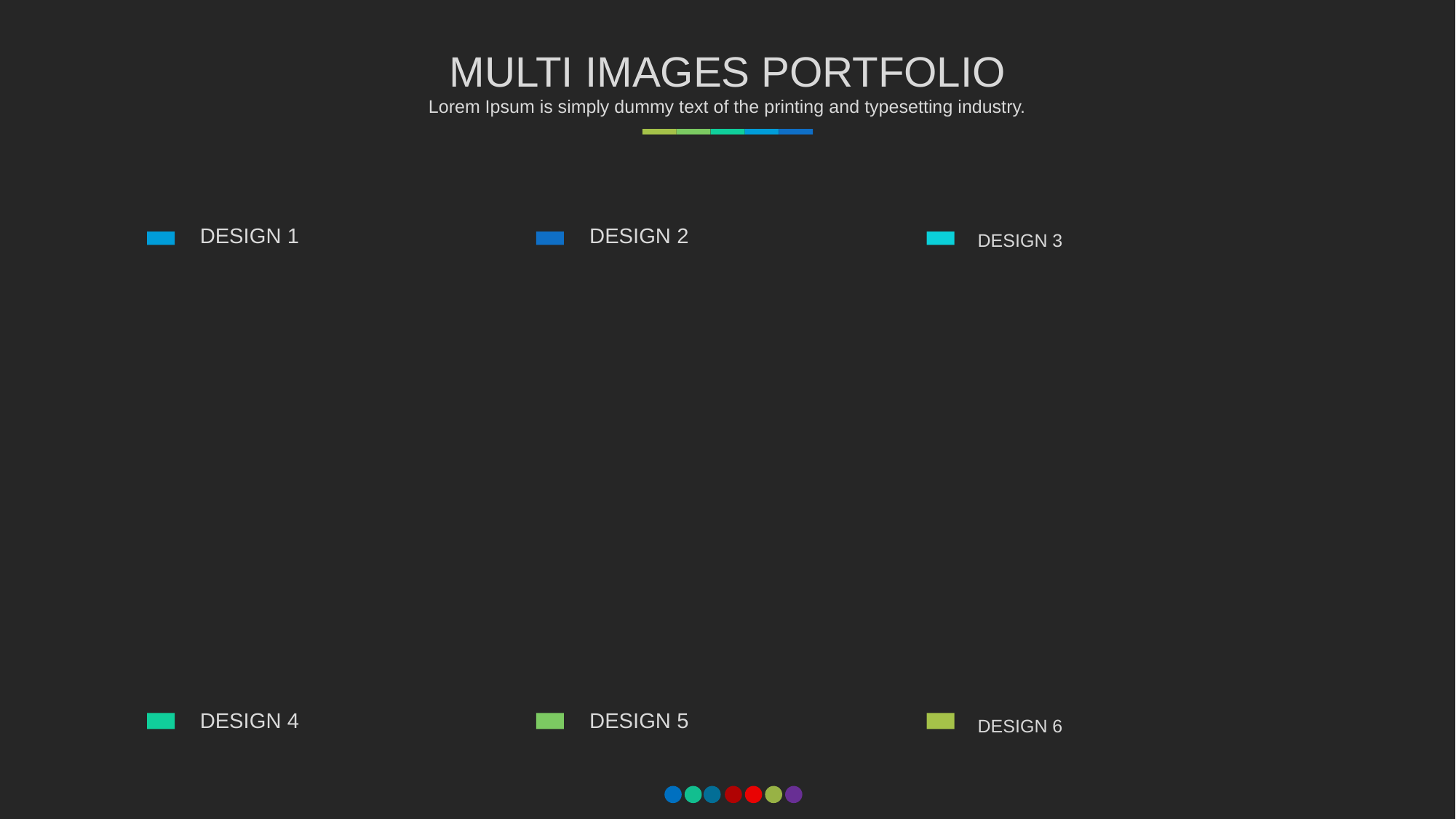

MULTI IMAGES PORTFOLIO
Lorem Ipsum is simply dummy text of the printing and typesetting industry.

DESIGN 1
DESIGN 2
DESIGN 3

DESIGN 4
DESIGN 5
DESIGN 6